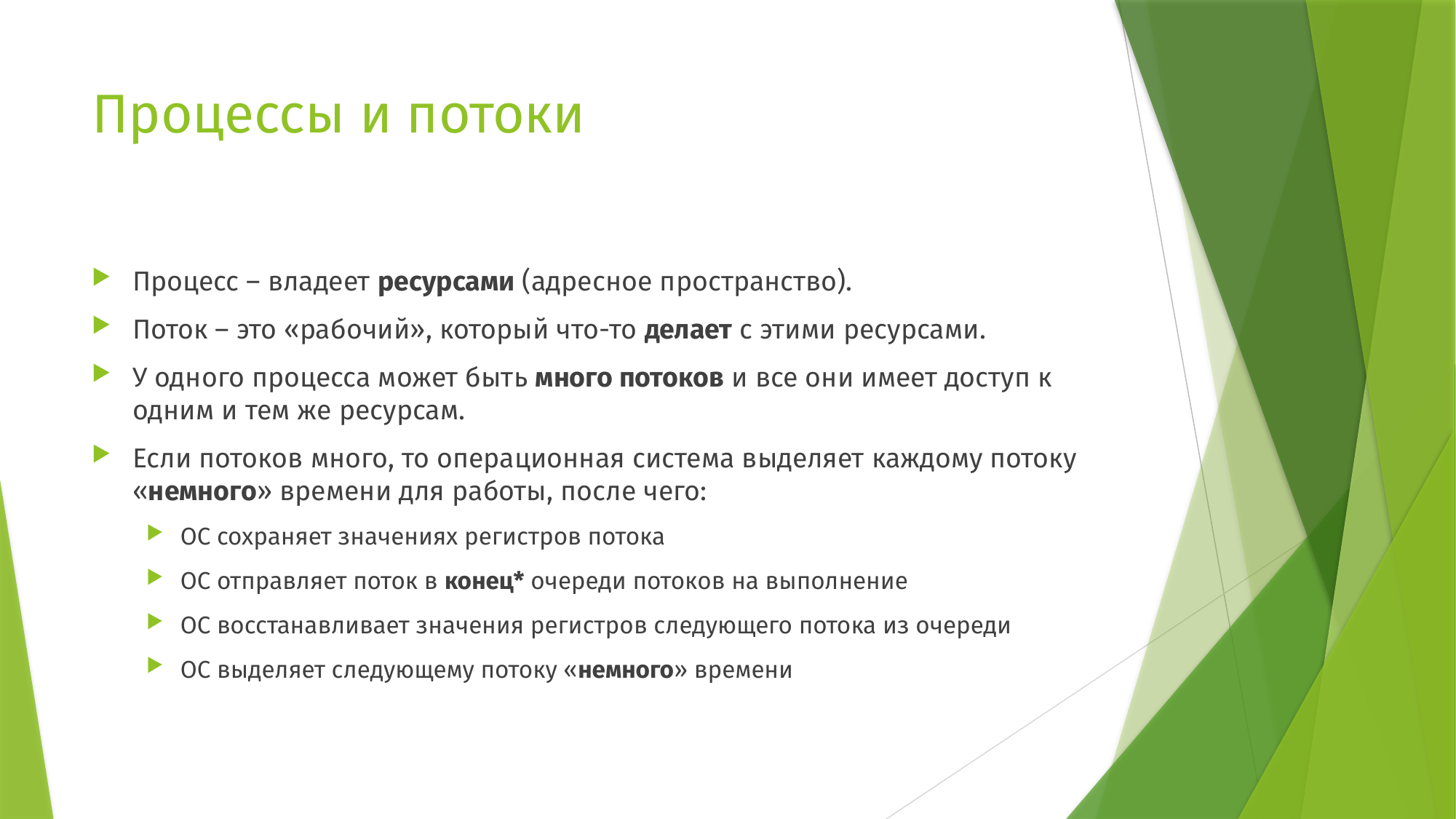

# Процессы и потоки
Процесс – владеет ресурсами (адресное пространство).
Поток – это «рабочий», который что-то делает с этими ресурсами.
У одного процесса может быть много потоков и все они имеет доступ к одним и тем же ресурсам.
Если потоков много, то операционная система выделяет каждому потоку «немного» времени для работы, после чего:
ОС сохраняет значениях регистров потока
ОС отправляет поток в конец* очереди потоков на выполнение
ОС восстанавливает значения регистров следующего потока из очереди
ОС выделяет следующему потоку «немного» времени